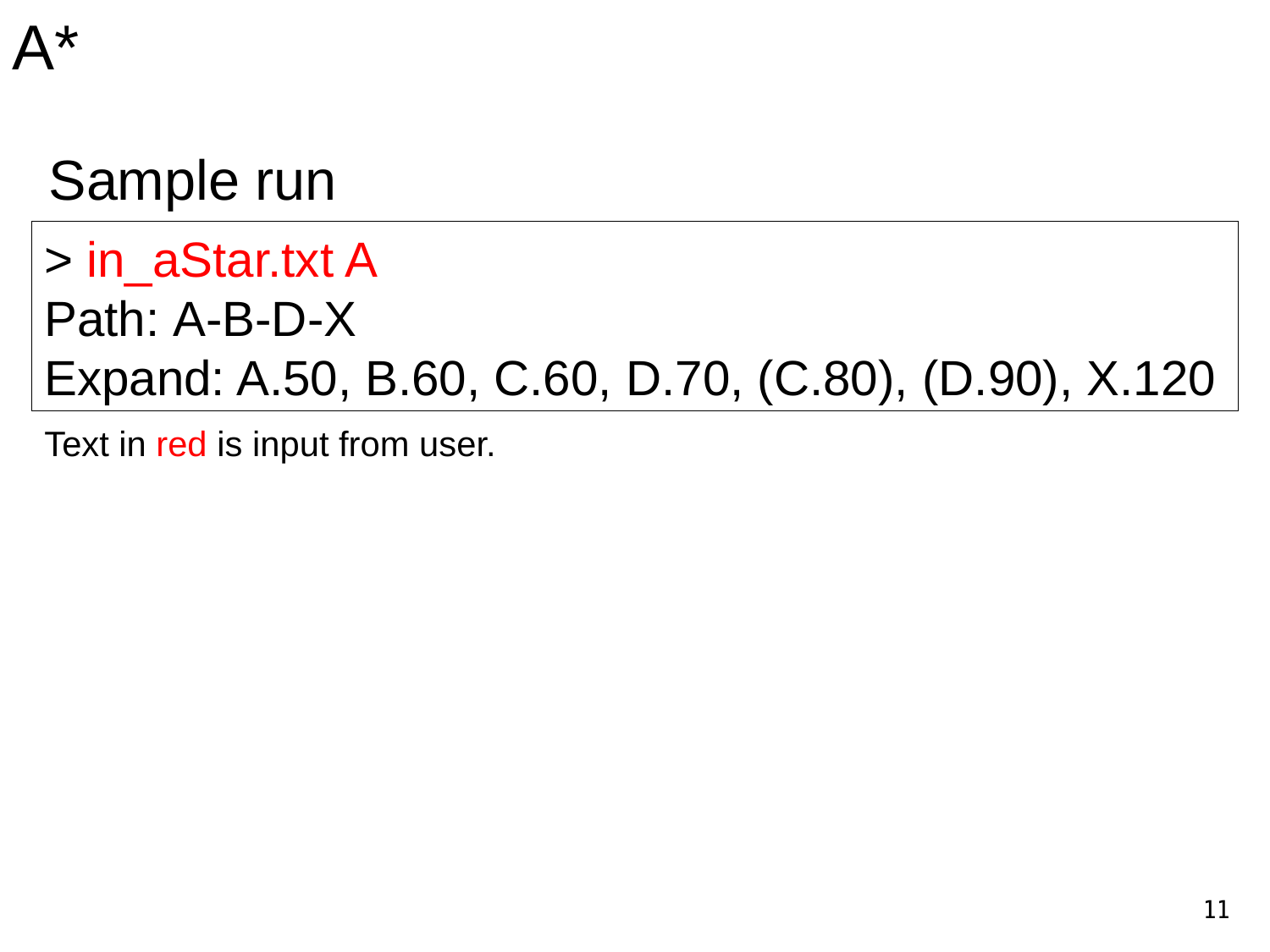

A*
Sample run
> in_aStar.txt A
Path: A-B-D-X
Expand: A.50, B.60, C.60, D.70, (C.80), (D.90), X.120
Text in red is input from user.
11